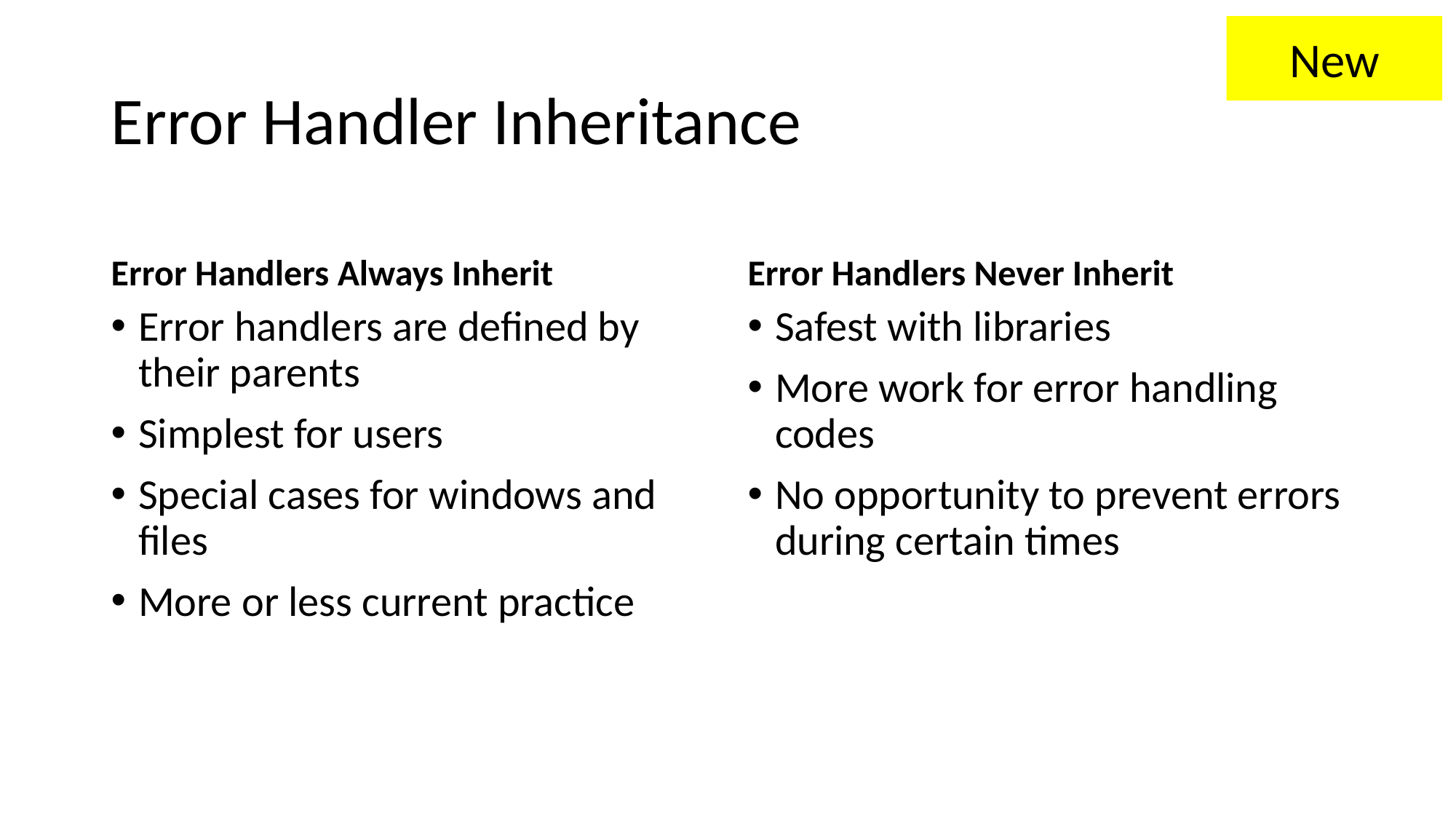

New
# Error Handler Inheritance
Error Handlers Always Inherit
Error Handlers Never Inherit
Error handlers are defined by their parents
Simplest for users
Special cases for windows and files
More or less current practice
Safest with libraries
More work for error handling codes
No opportunity to prevent errors during certain times